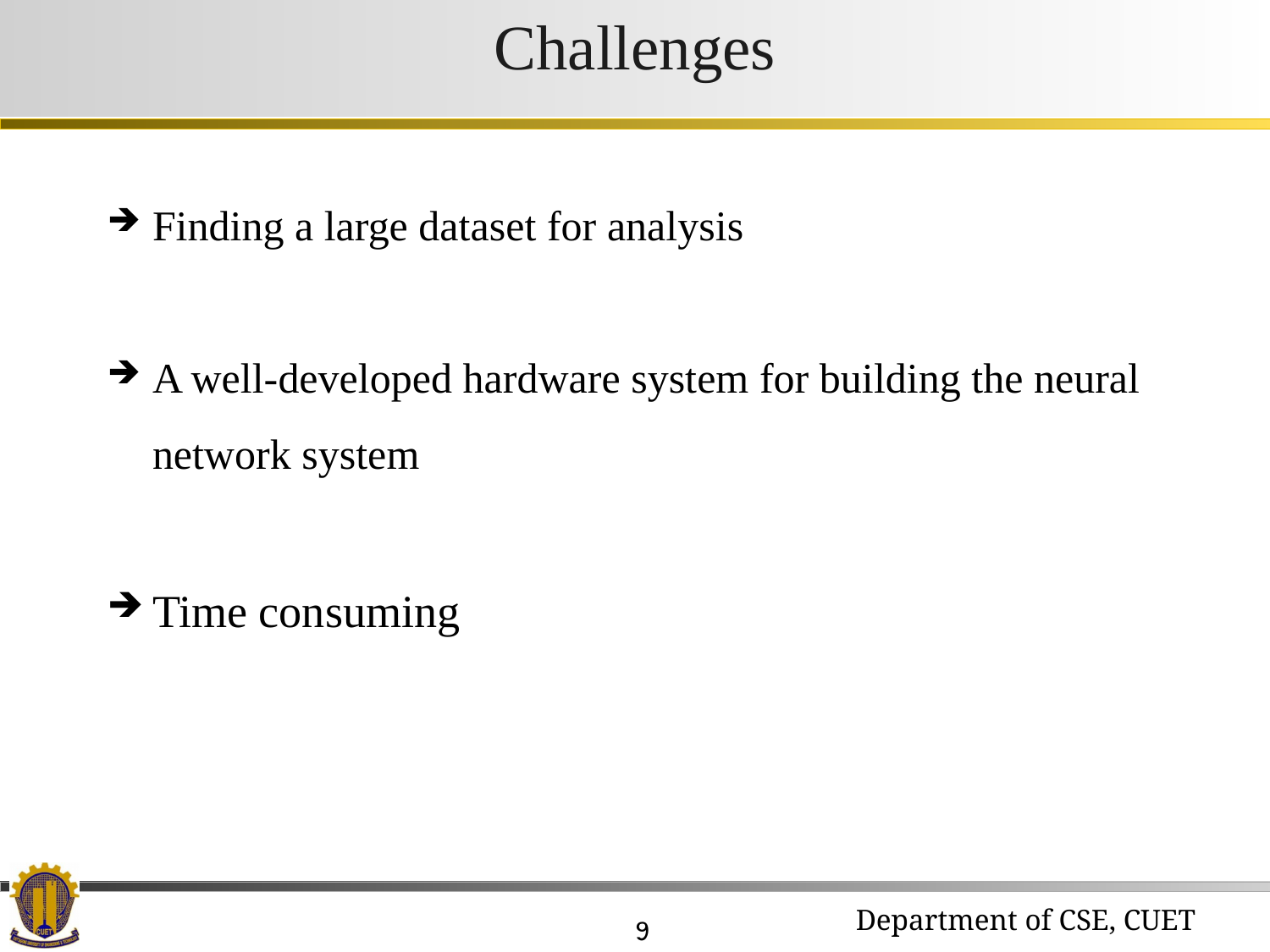

Challenges

Finding a large dataset for analysis

A well-developed hardware system for building the neural network system

Time consuming